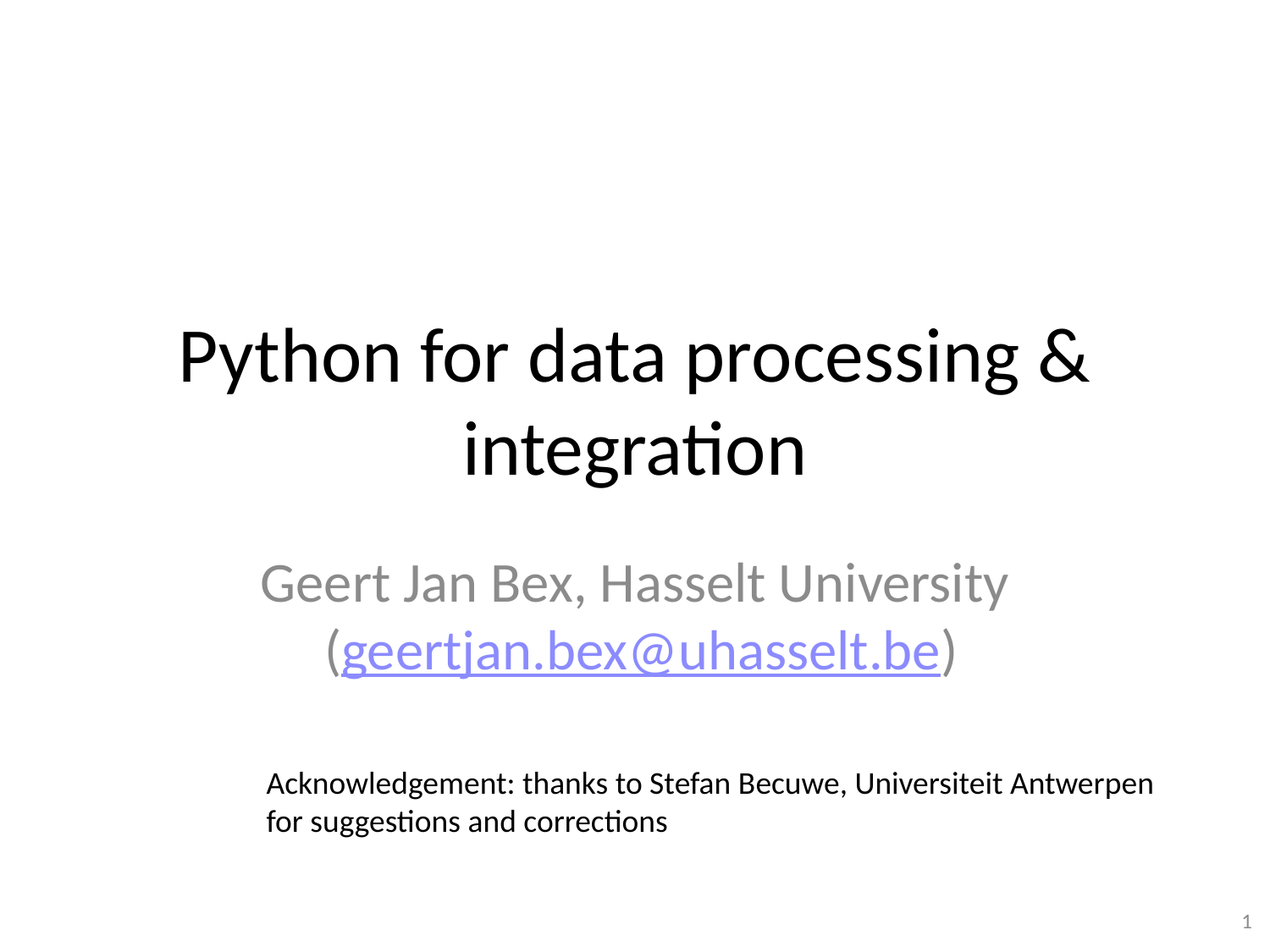

# Python for data processing & integration
Geert Jan Bex, Hasselt University
 (geertjan.bex@uhasselt.be)
Acknowledgement: thanks to Stefan Becuwe, Universiteit Antwerpen
for suggestions and corrections
1